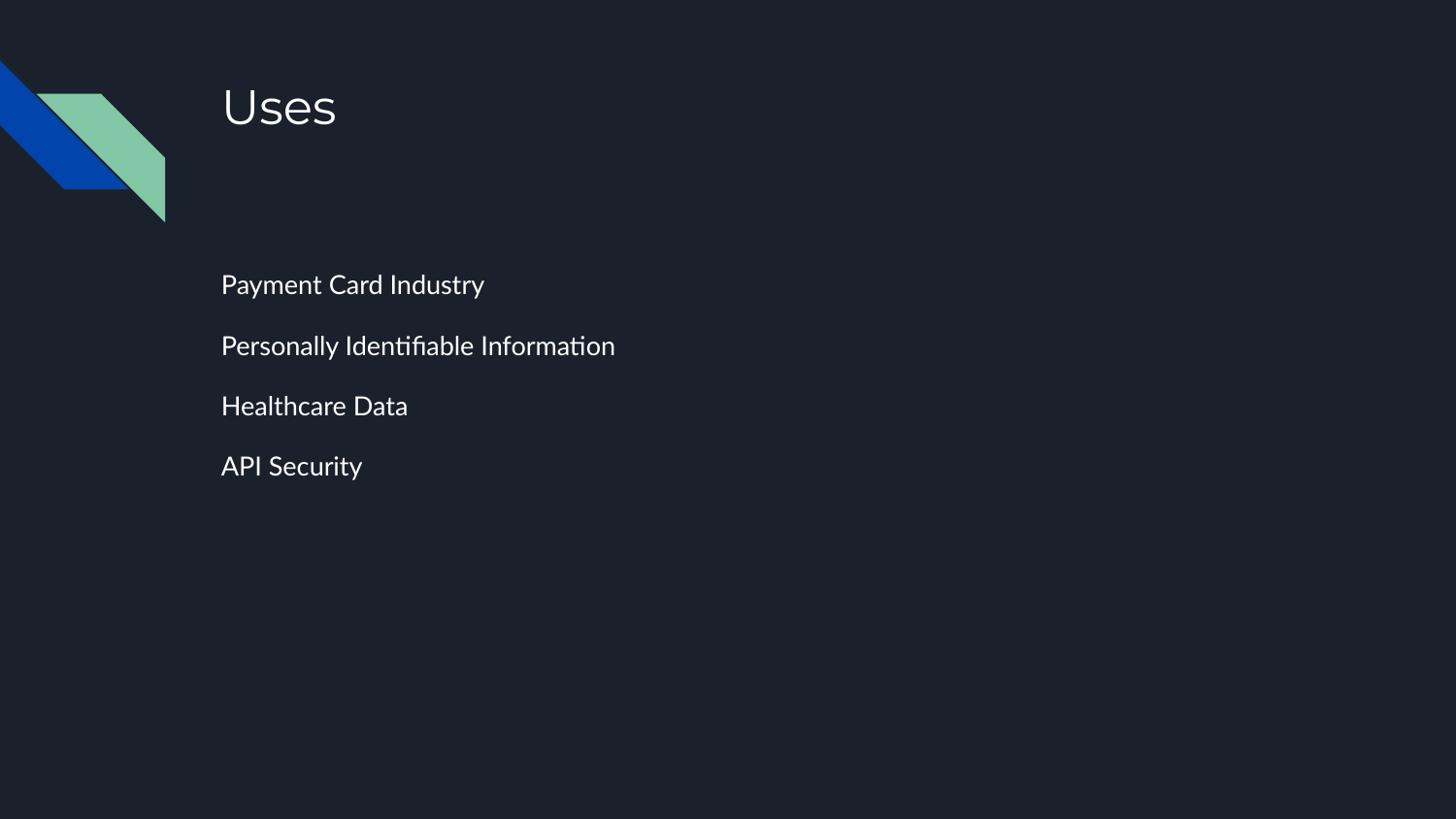

# Uses
Payment Card Industry
Personally Identifiable Information
Healthcare Data
API Security